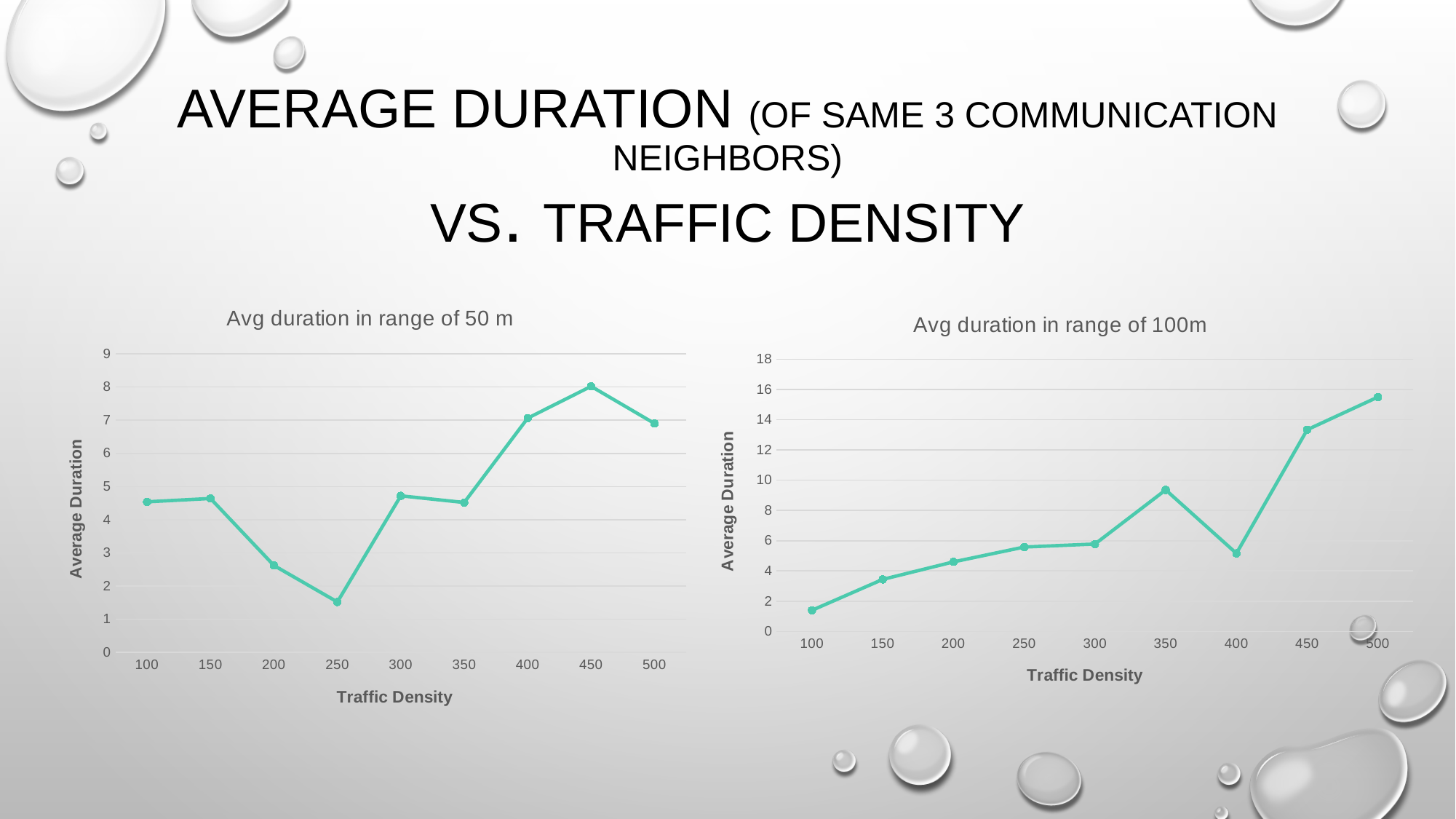

# Average duration (of same 3 communication neighbors) vs. traffic density

### Chart:

| Category | Avg duration in range of 50 m |
|---|---|
| 100 | 4.54 |
| 150 | 4.64 |
| 200 | 2.62 |
| 250 | 1.52 |
| 300 | 4.72 |
| 350 | 4.52 |
| 400 | 7.06 |
| 450 | 8.02 |
| 500 | 6.9 |

### Chart: Avg duration in range of 100m

| Category | Avg duration |
|---|---|
| 100 | 1.4 |
| 150 | 3.44 |
| 200 | 4.6 |
| 250 | 5.58 |
| 300 | 5.78 |
| 350 | 9.36 |
| 400 | 5.16 |
| 450 | 13.34 |
| 500 | 15.5 |